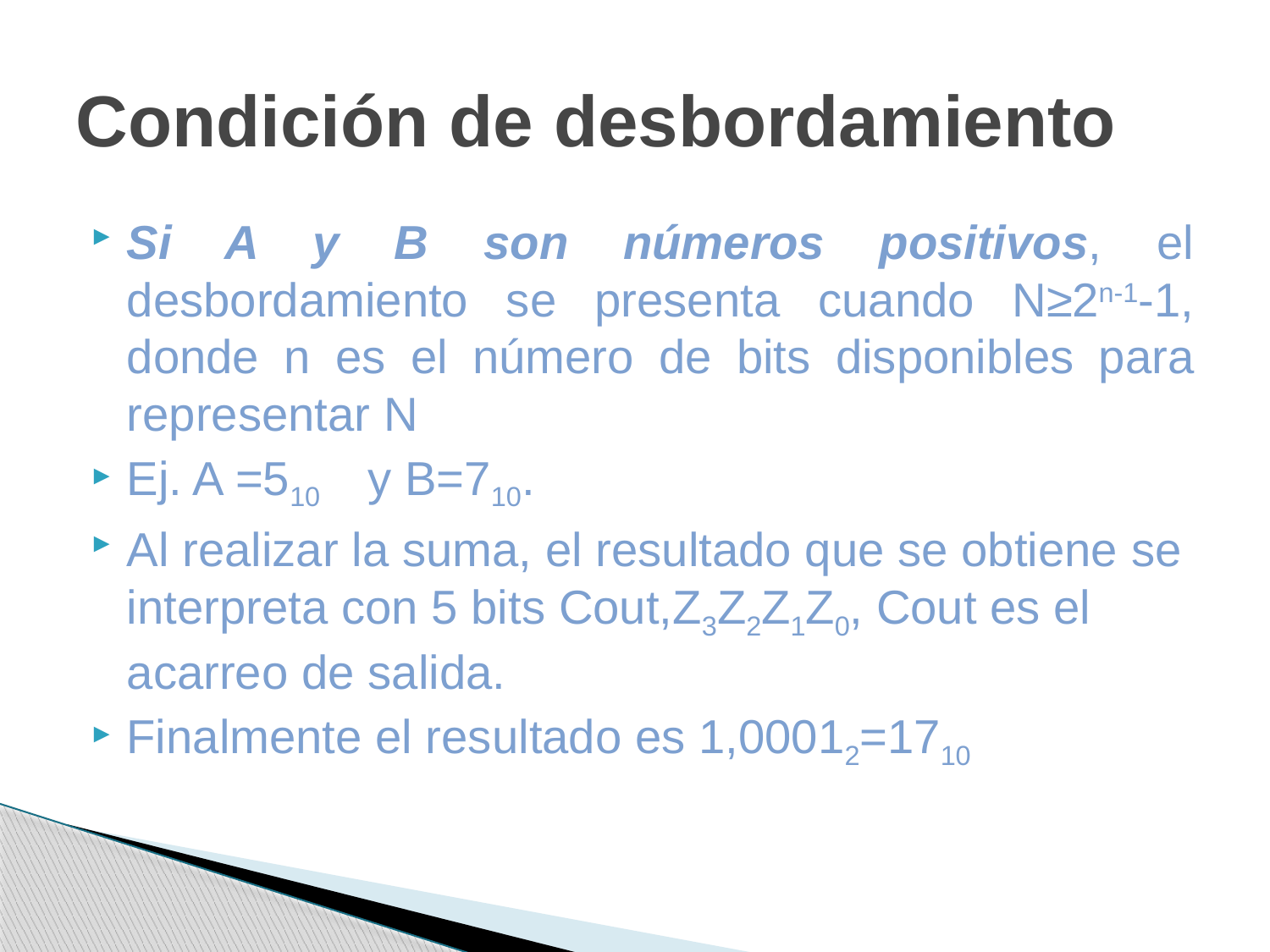

# Condición de desbordamiento
Si A y B son números positivos, el desbordamiento se presenta cuando N≥2n-1-1, donde n es el número de bits disponibles para representar N
Ej. A =510    y B=710.
Al realizar la suma, el resultado que se obtiene se interpreta con 5 bits Cout,Z3Z2Z1Z0, Cout es el acarreo de salida.
Finalmente el resultado es 1,00012=1710